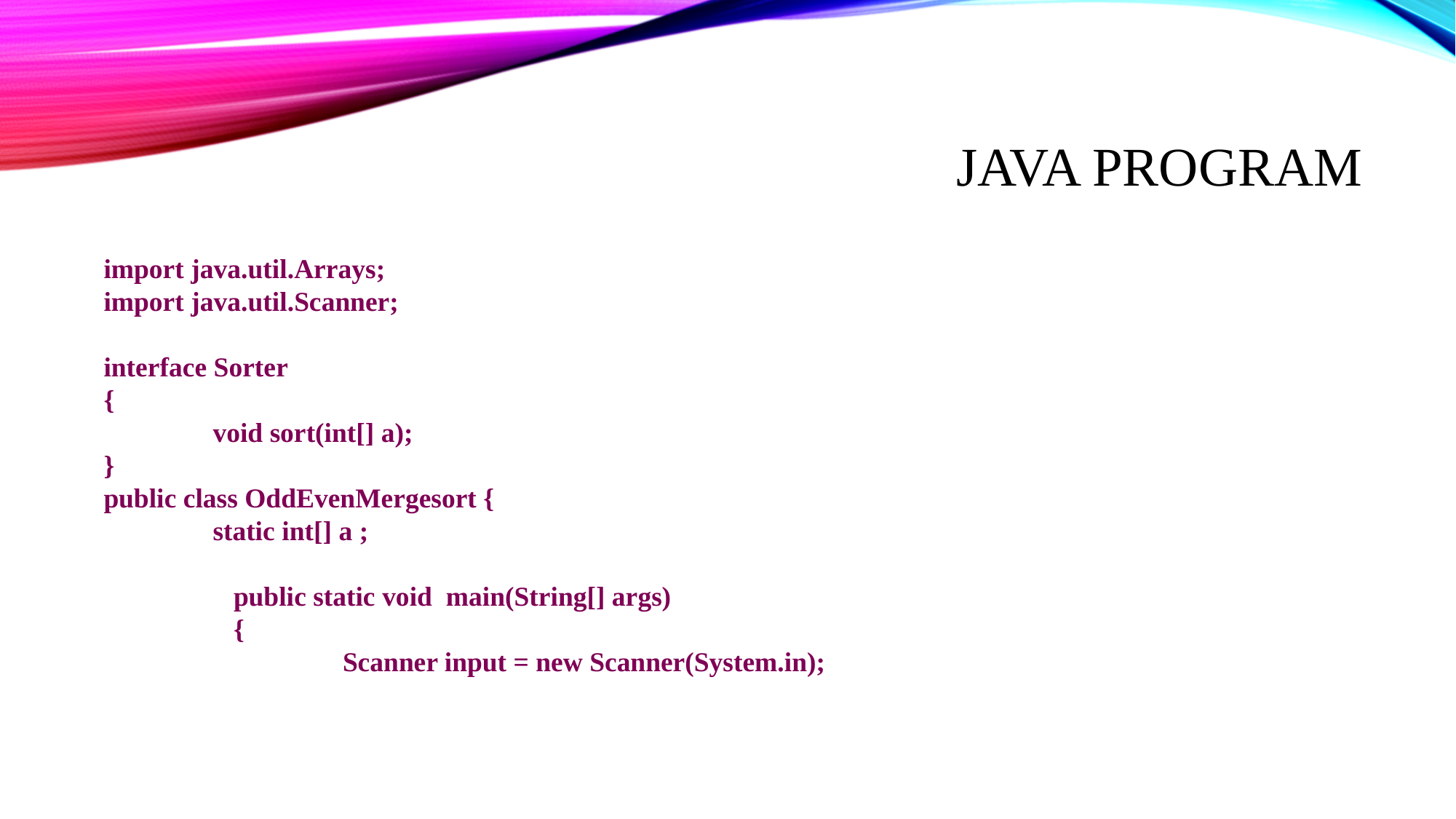

# JAVA PROGRAM
import java.util.Arrays;
import java.util.Scanner;

interface Sorter
{
	void sort(int[] a);
}
public class OddEvenMergesort {
	static int[] a ;

	   public static void  main(String[] args)
	   {
		   Scanner input = new Scanner(System.in);